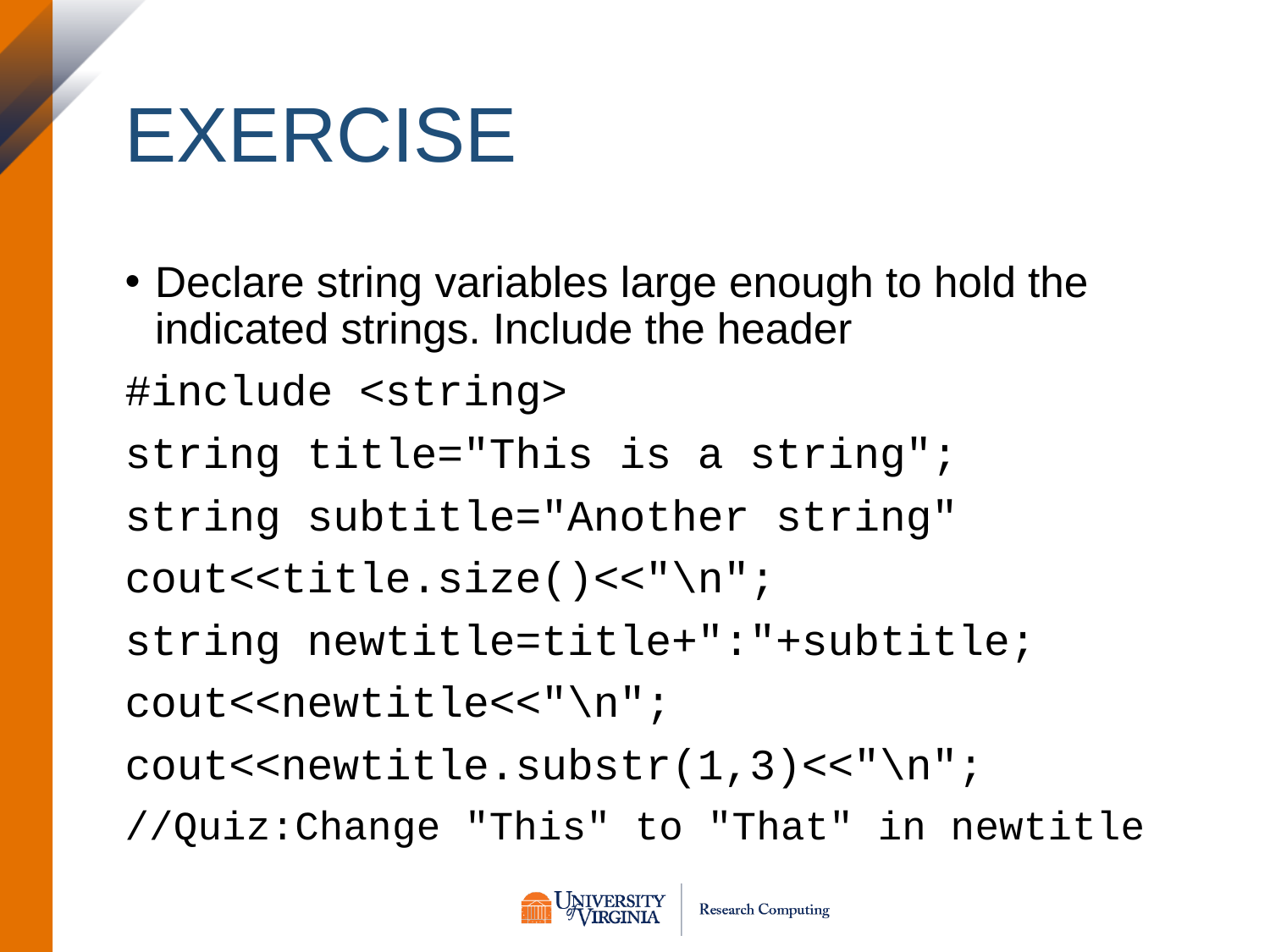

# Exercise
Declare string variables large enough to hold the indicated strings. Include the header
#include <string>
string title="This is a string";
string subtitle="Another string"
cout<<title.size()<<"\n";
string newtitle=title+":"+subtitle;
cout<<newtitle<<"\n";
cout<<newtitle.substr(1,3)<<"\n";
//Quiz:Change "This" to "That" in newtitle